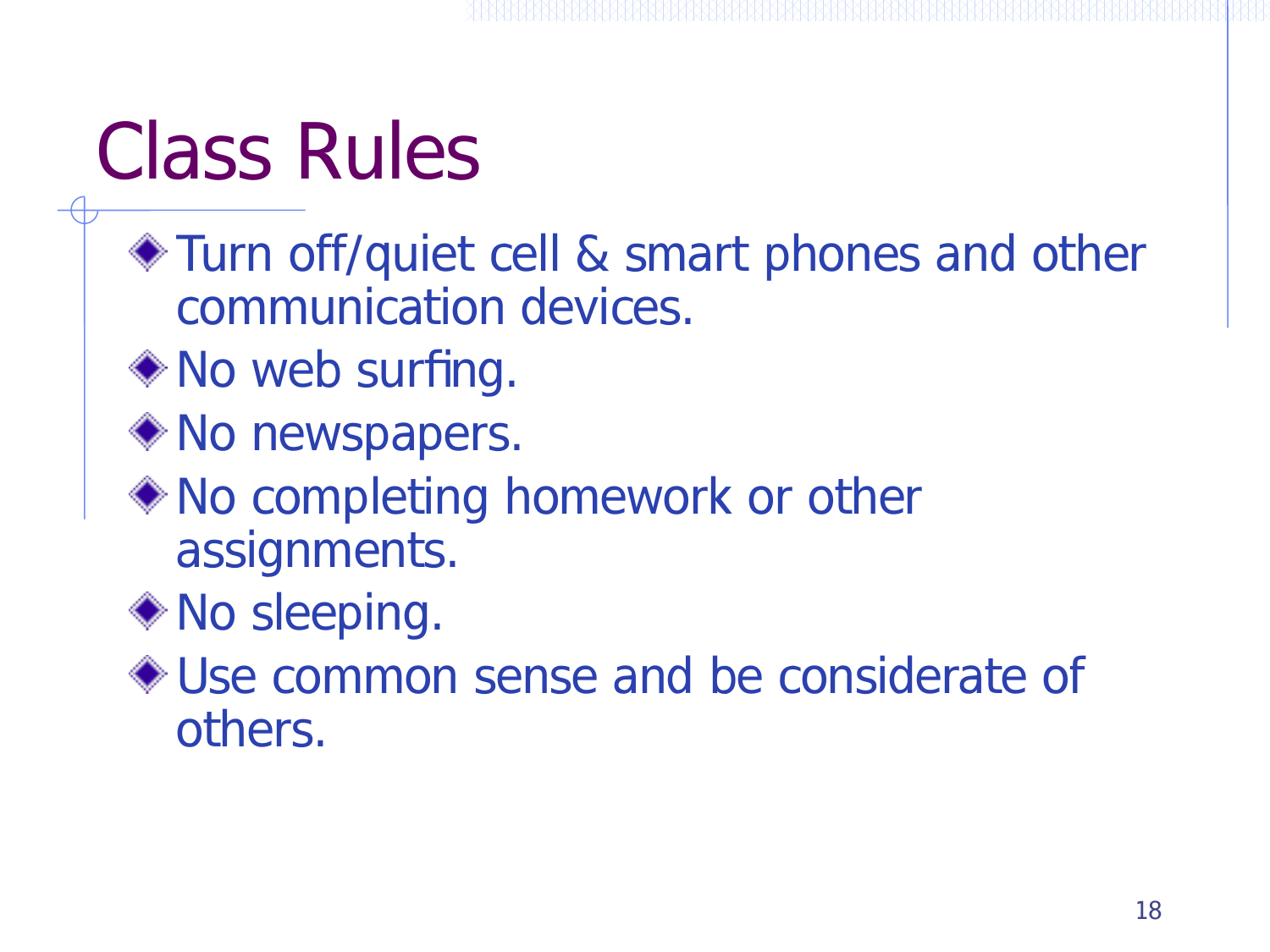

# Class Rules
Turn off/quiet cell & smart phones and other communication devices.
No web surfing.
No newspapers.
No completing homework or other assignments.
No sleeping.
Use common sense and be considerate of others.
18